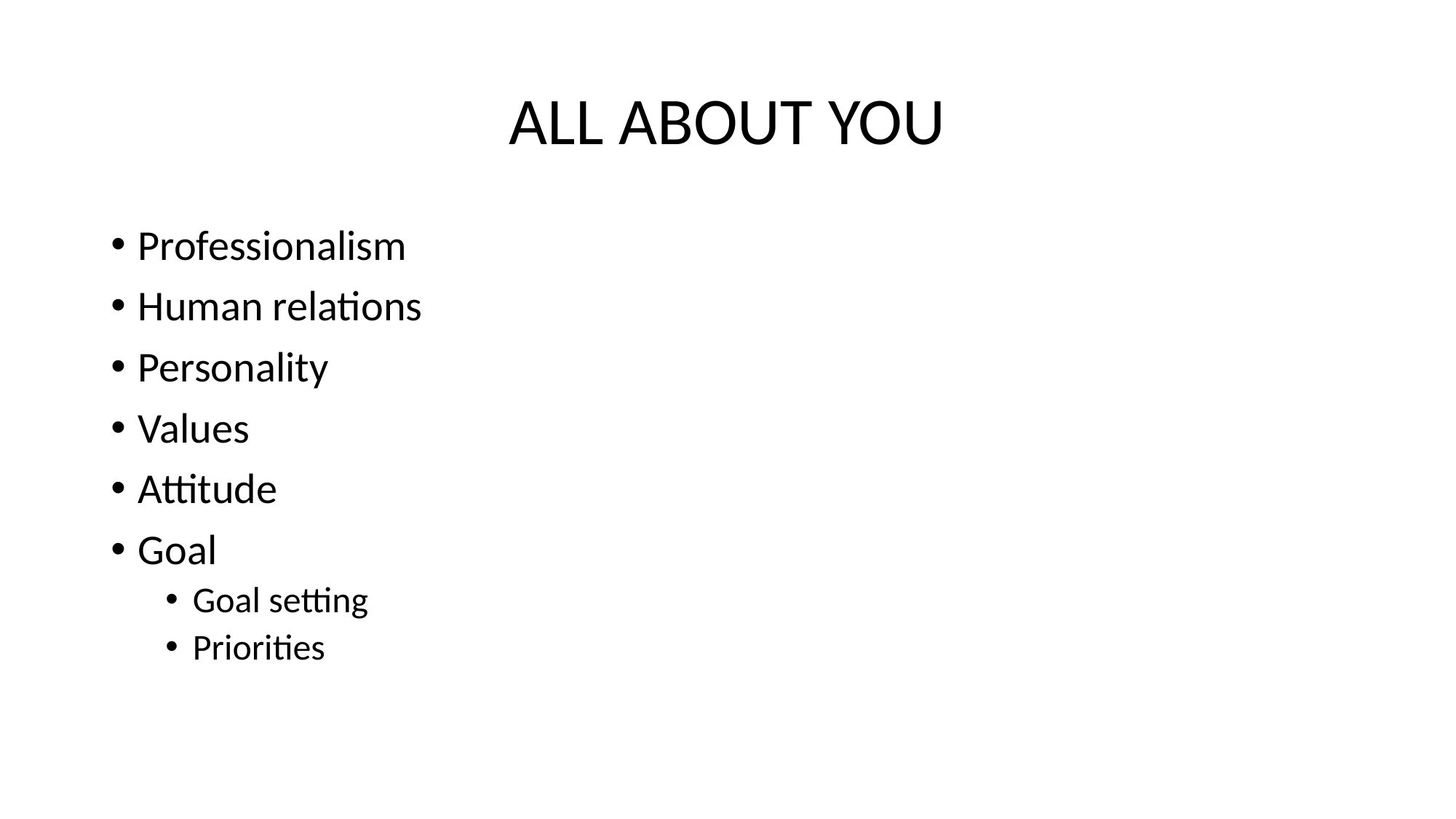

# ALL ABOUT YOU
Professionalism
Human relations
Personality
Values
Attitude
Goal
Goal setting
Priorities